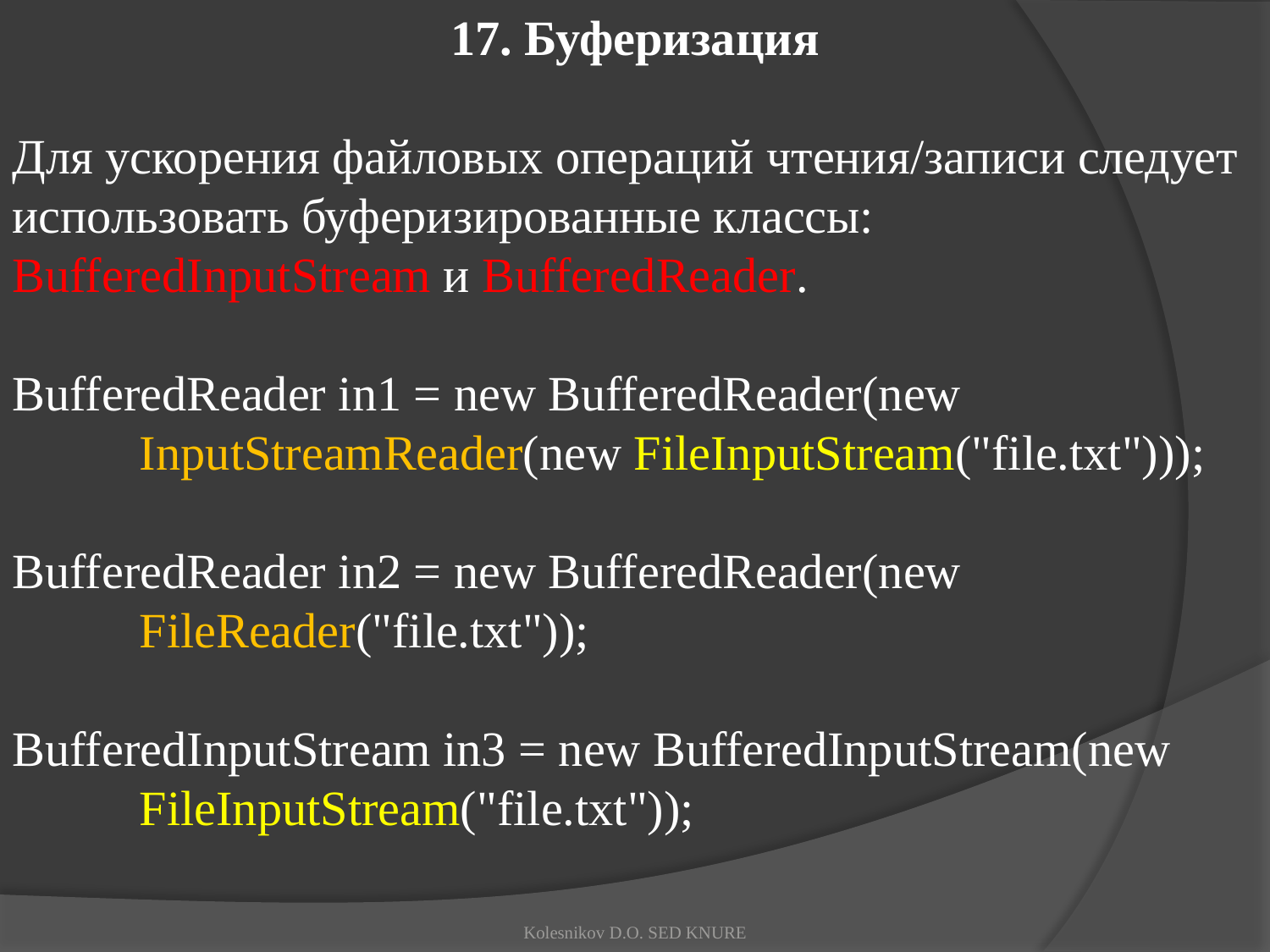

17. Буферизация

Для ускорения файловых операций чтения/записи следует использовать буферизированные классы: BufferedInputStream и BufferedReader.

BufferedReader in1 = new BufferedReader(new
	InputStreamReader(new FileInputStream("file.txt")));

BufferedReader in2 = new BufferedReader(new
	FileReader("file.txt"));

BufferedInputStream in3 = new BufferedInputStream(new
	FileInputStream("file.txt"));
Kolesnikov D.O. SED KNURE